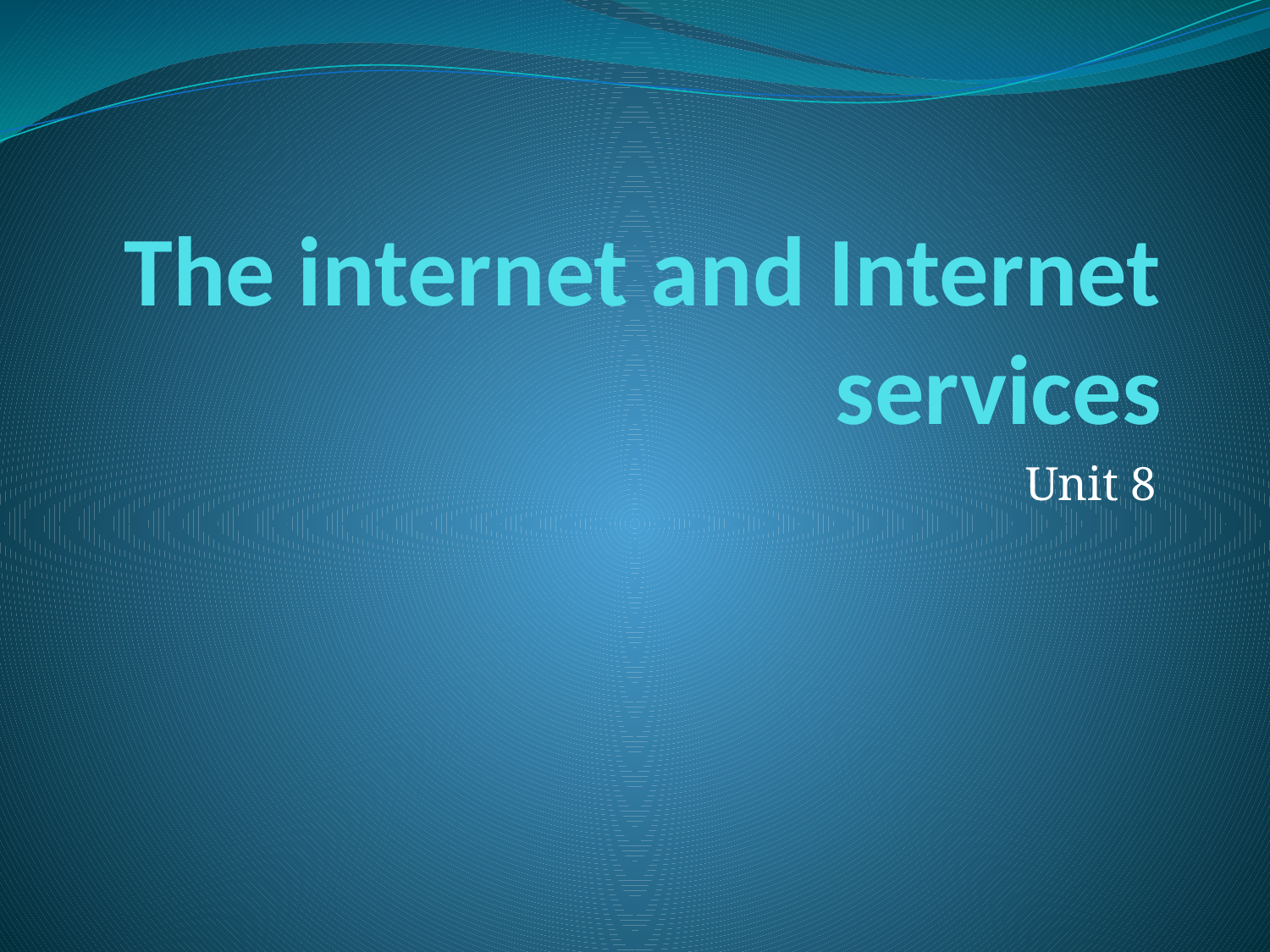

# The internet and Internet services
Unit 8